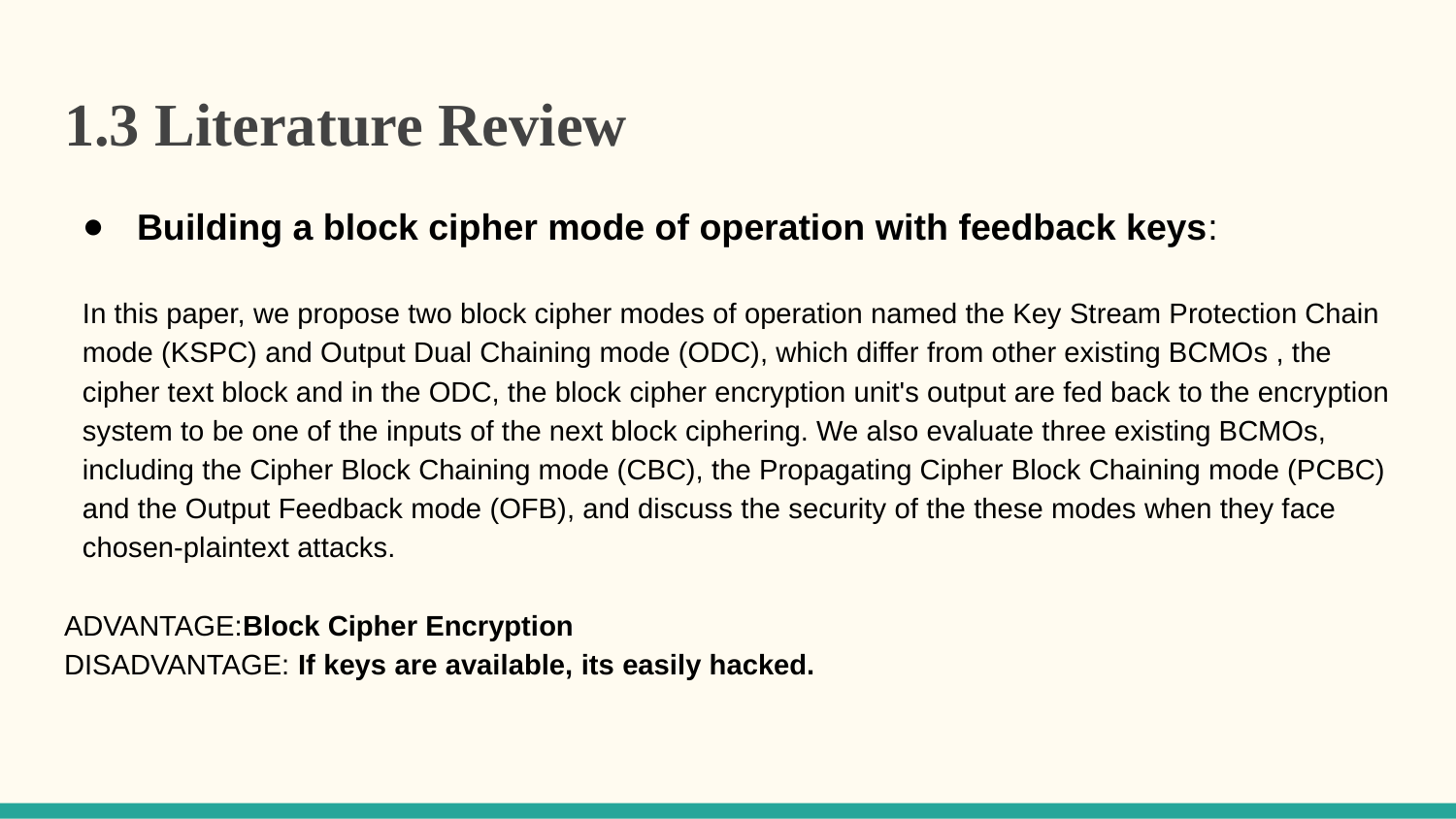

# 1.3 Literature Review
Building a block cipher mode of operation with feedback keys:
In this paper, we propose two block cipher modes of operation named the Key Stream Protection Chain mode (KSPC) and Output Dual Chaining mode (ODC), which differ from other existing BCMOs , the cipher text block and in the ODC, the block cipher encryption unit's output are fed back to the encryption system to be one of the inputs of the next block ciphering. We also evaluate three existing BCMOs, including the Cipher Block Chaining mode (CBC), the Propagating Cipher Block Chaining mode (PCBC) and the Output Feedback mode (OFB), and discuss the security of the these modes when they face chosen-plaintext attacks.

ADVANTAGE:Block Cipher Encryption
DISADVANTAGE: If keys are available, its easily hacked.